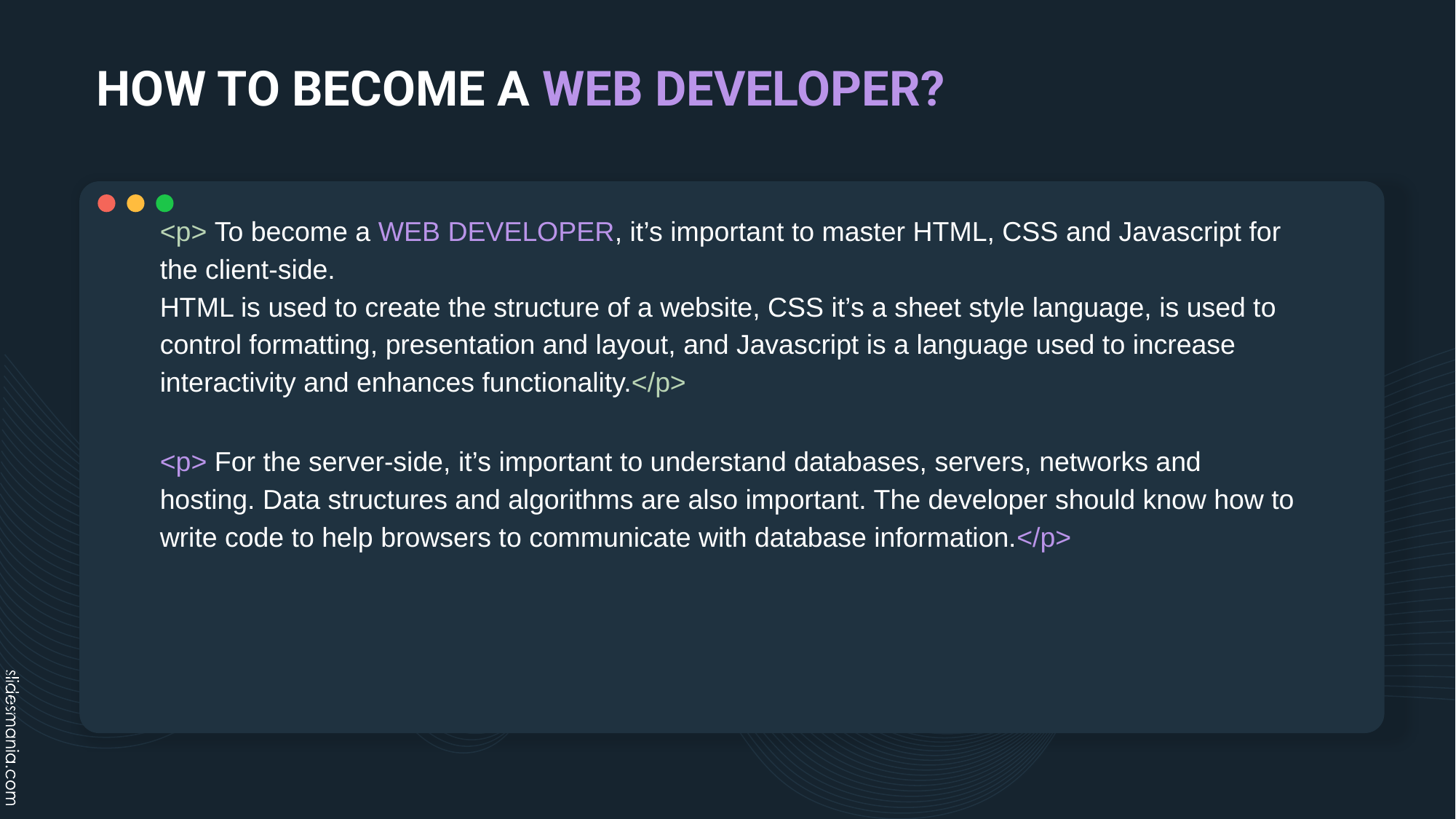

# HOW TO BECOME A WEB DEVELOPER?
<p> To become a WEB DEVELOPER, it’s important to master HTML, CSS and Javascript for the client-side.
HTML is used to create the structure of a website, CSS it’s a sheet style language, is used to control formatting, presentation and layout, and Javascript is a language used to increase interactivity and enhances functionality.</p>
<p> For the server-side, it’s important to understand databases, servers, networks and hosting. Data structures and algorithms are also important. The developer should know how to write code to help browsers to communicate with database information.</p>